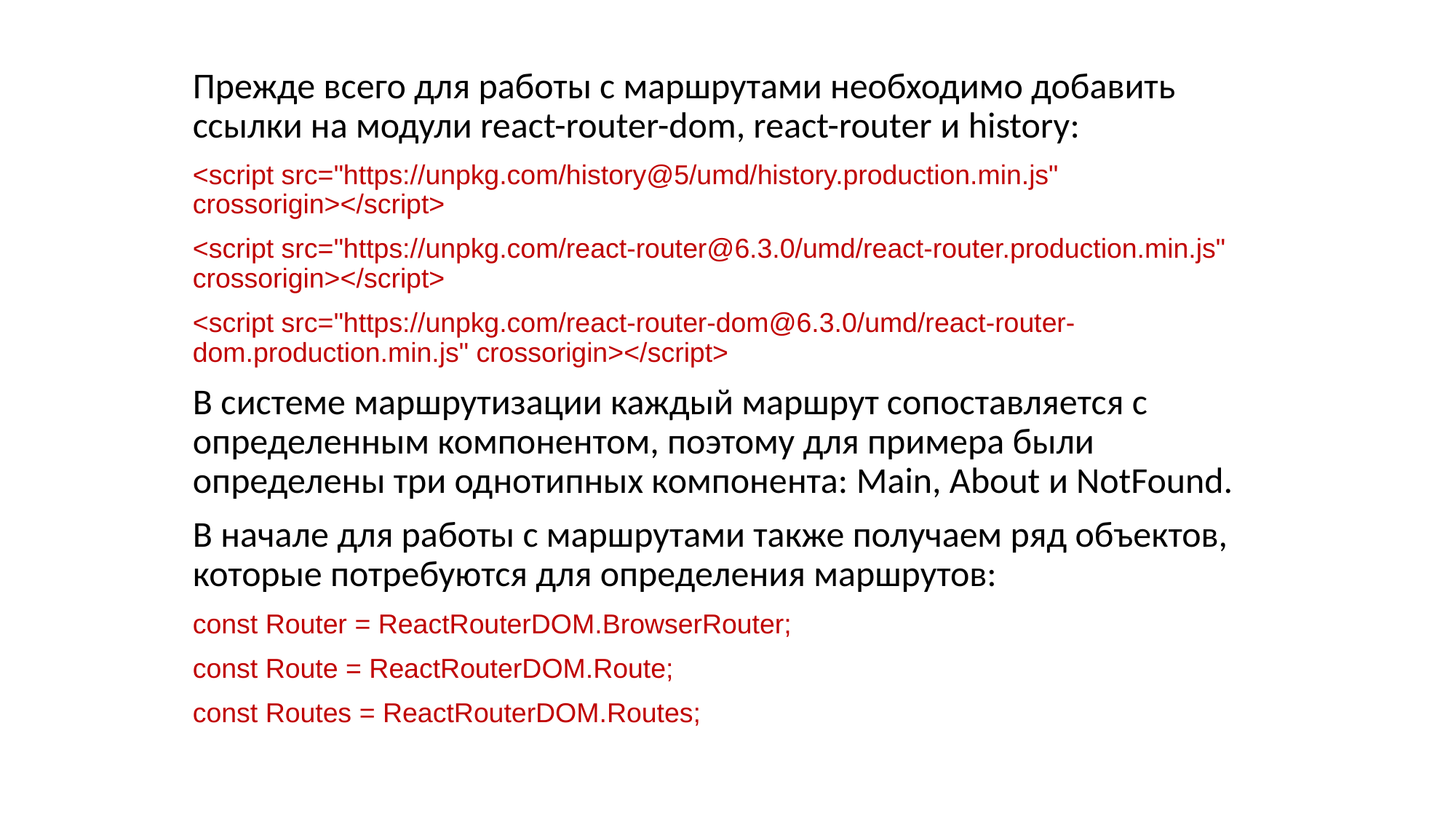

Прежде всего для работы с маршрутами необходимо добавить ссылки на модули react-router-dom, react-router и history:
<script src="https://unpkg.com/history@5/umd/history.production.min.js" crossorigin></script>
<script src="https://unpkg.com/react-router@6.3.0/umd/react-router.production.min.js" crossorigin></script>
<script src="https://unpkg.com/react-router-dom@6.3.0/umd/react-router-dom.production.min.js" crossorigin></script>
В системе маршрутизации каждый маршрут сопоставляется с определенным компонентом, поэтому для примера были определены три однотипных компонента: Main, About и NotFound.
В начале для работы с маршрутами также получаем ряд объектов, которые потребуются для определения маршрутов:
const Router = ReactRouterDOM.BrowserRouter;
const Route = ReactRouterDOM.Route;
const Routes = ReactRouterDOM.Routes;